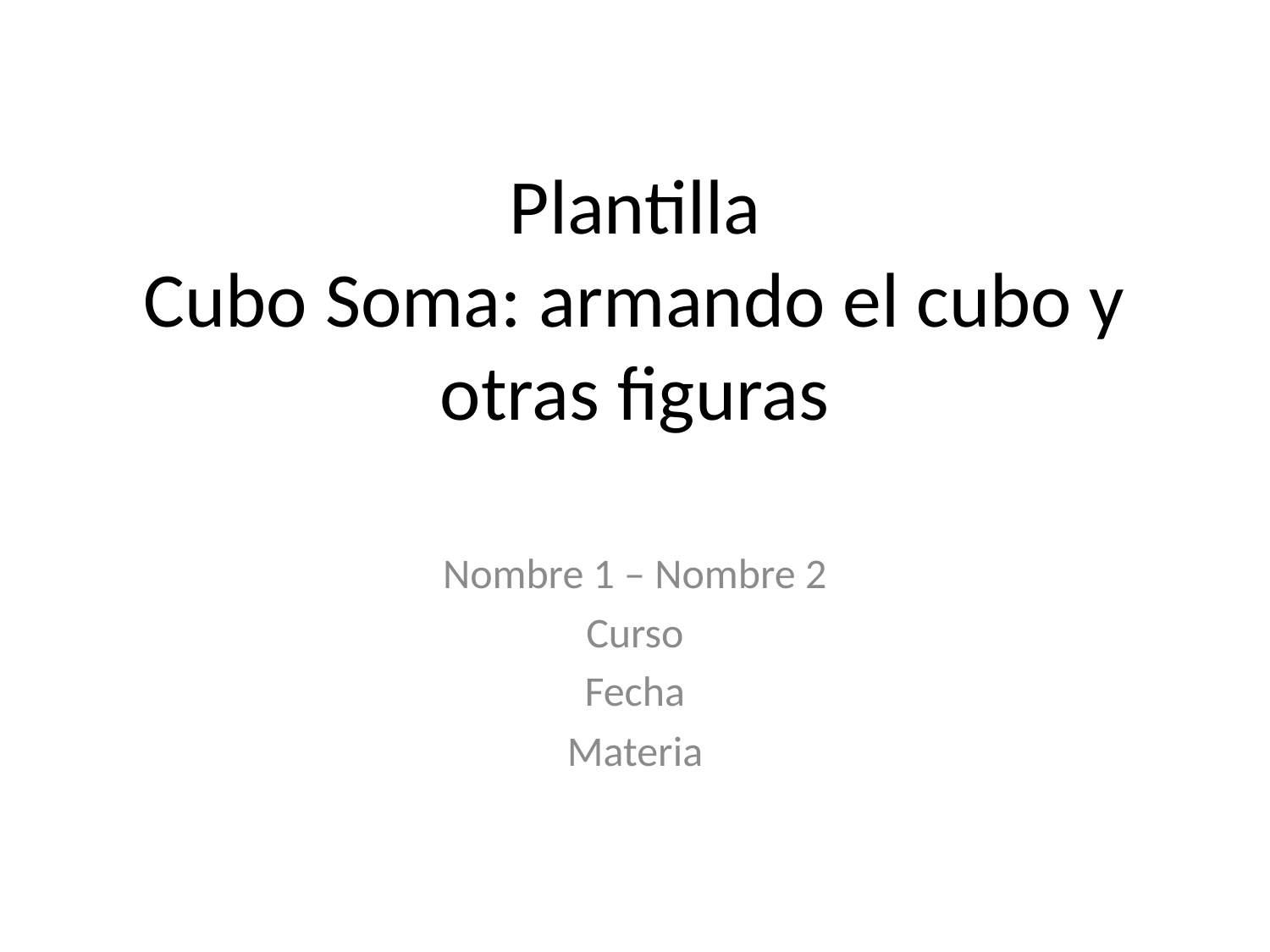

# Plantilla Cubo Soma: armando el cubo y otras figuras
Nombre 1 – Nombre 2
Curso
Fecha
Materia